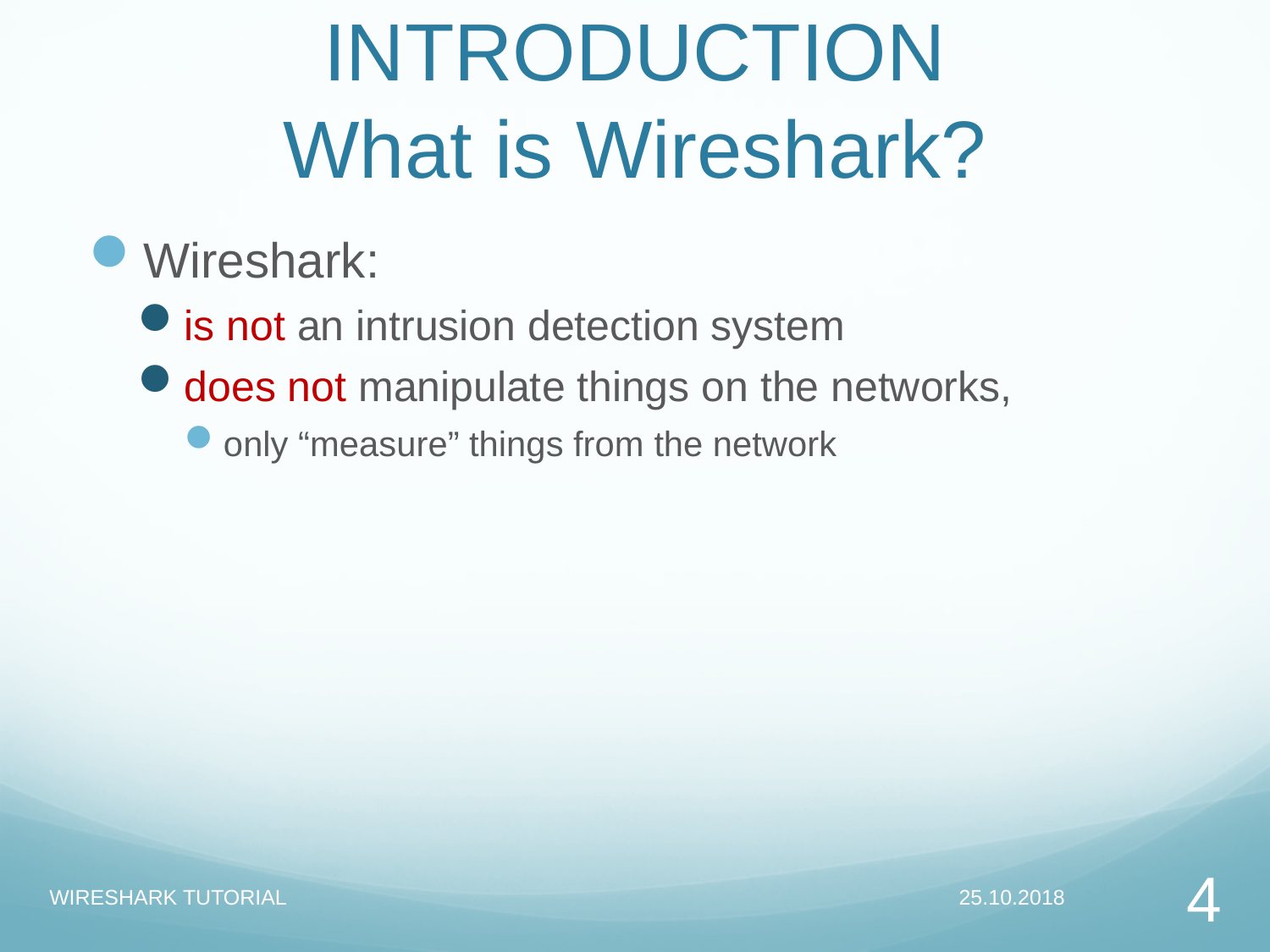

# INTRODUCTION What is Wireshark?
Wireshark:
is not an intrusion detection system
does not manipulate things on the networks,
only “measure” things from the network
WIRESHARK TUTORIAL
25.10.2018
4